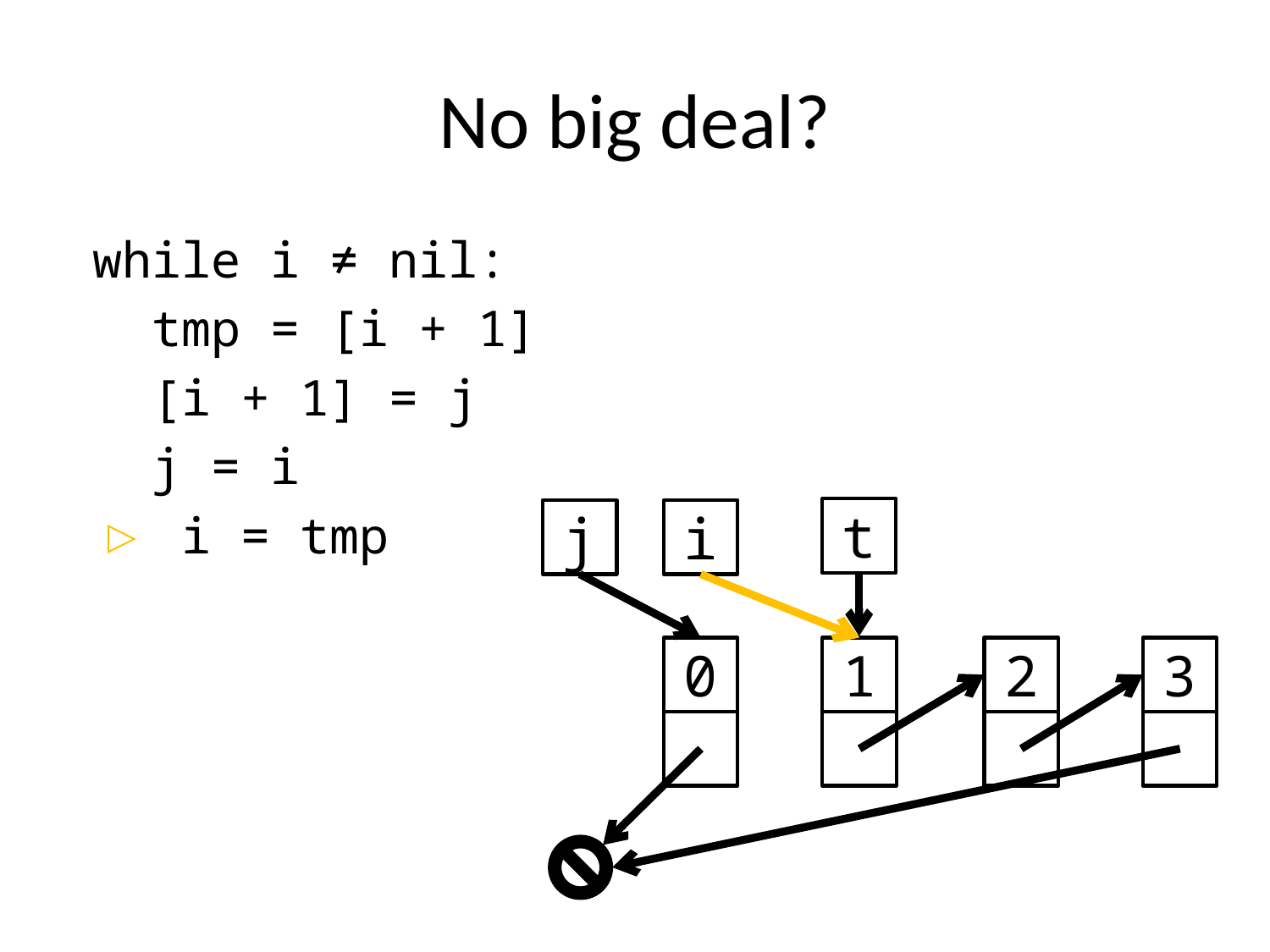

# No big deal?
while i ≠ nil:
  tmp = [i + 1]
  [i + 1] = j
  j = i
▷ i = tmp
t
j
i
0
1
2
3